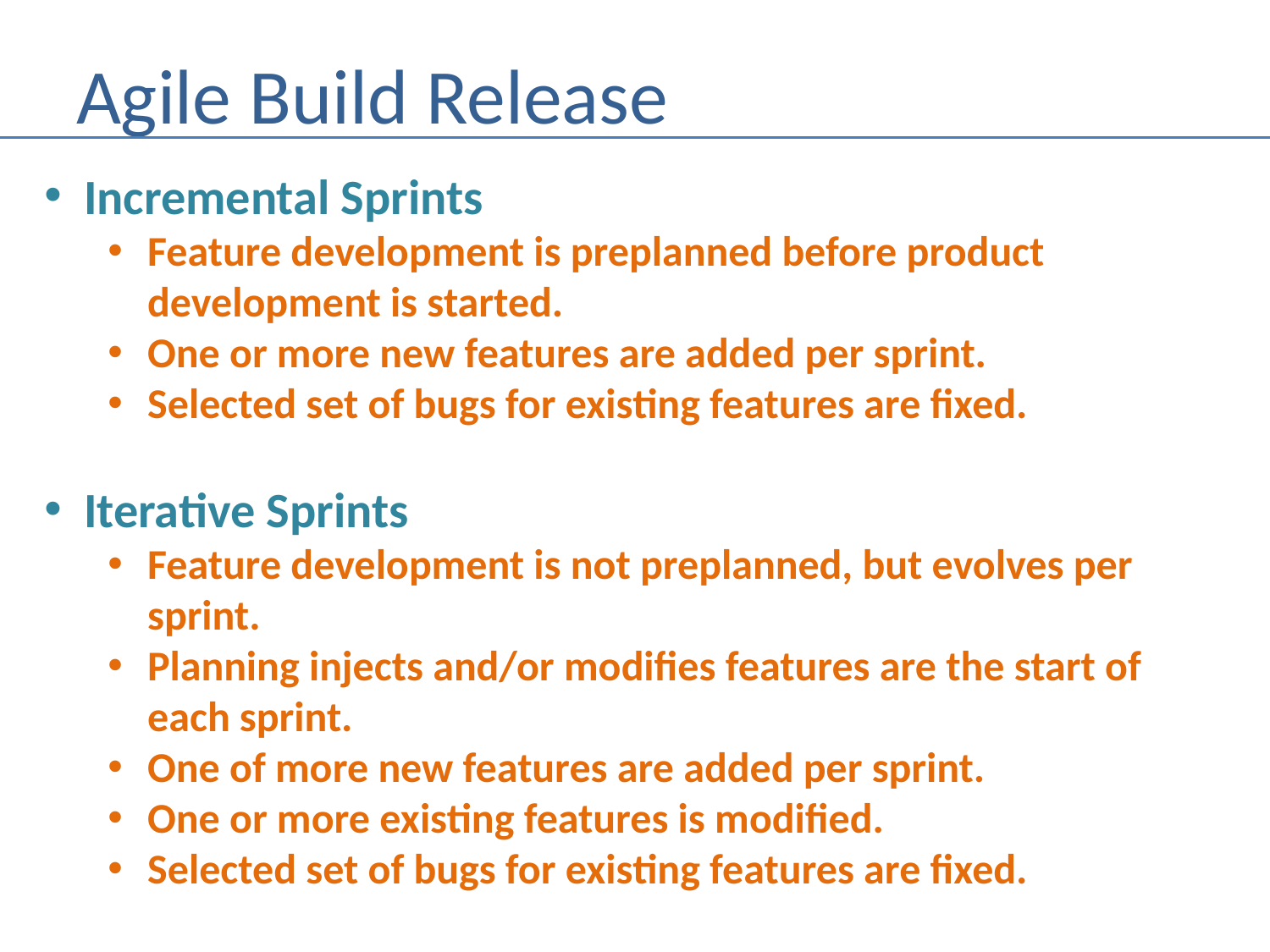

# Agile Build Release
Incremental Sprints
Feature development is preplanned before product development is started.
One or more new features are added per sprint.
Selected set of bugs for existing features are fixed.

Iterative Sprints
Feature development is not preplanned, but evolves per sprint.
Planning injects and/or modifies features are the start of each sprint.
One of more new features are added per sprint.
One or more existing features is modified.
Selected set of bugs for existing features are fixed.